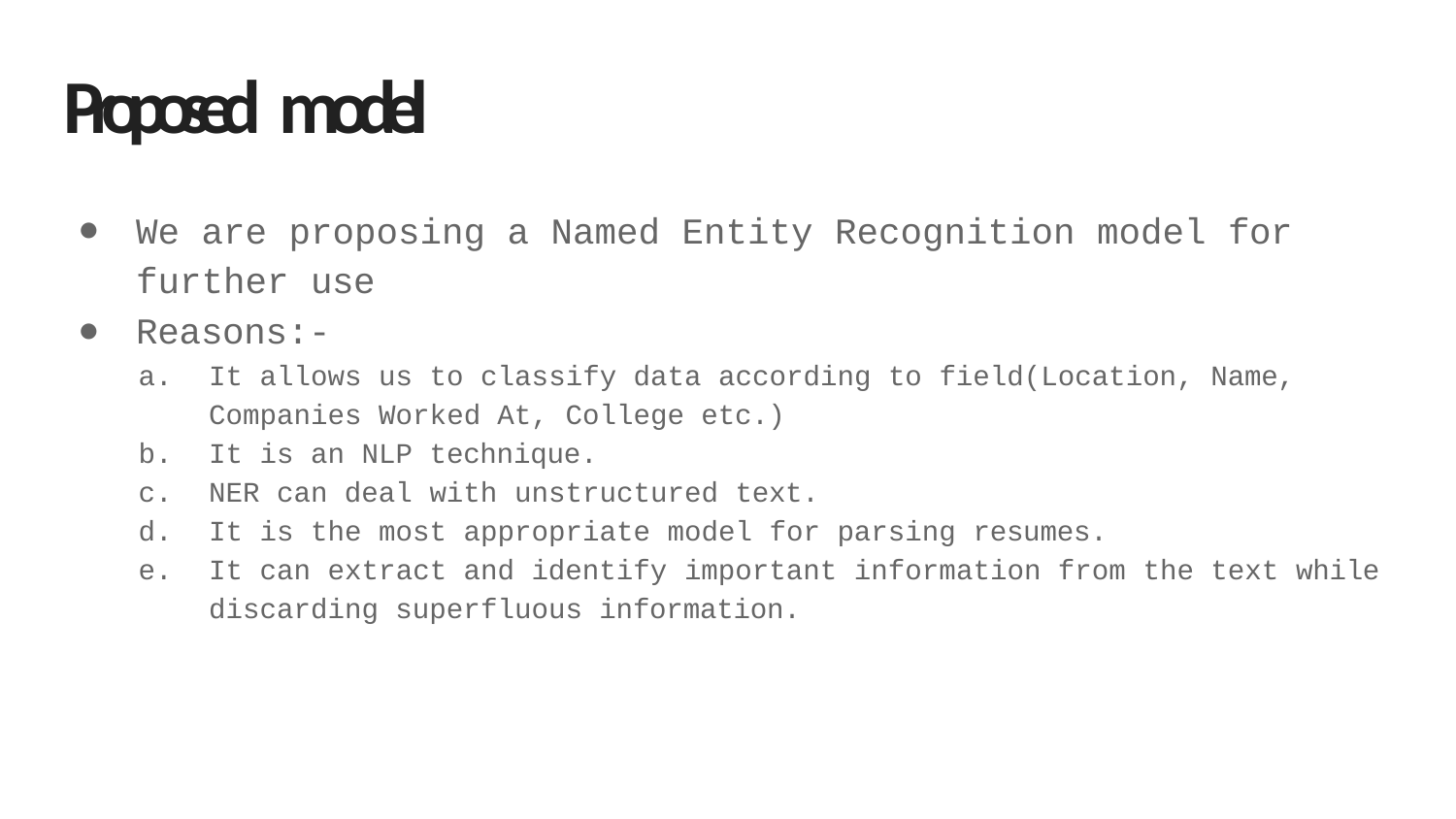

# Proposed model
We are proposing a Named Entity Recognition model for further use
Reasons:-
It allows us to classify data according to field(Location, Name, Companies Worked At, College etc.)
It is an NLP technique.
NER can deal with unstructured text.
It is the most appropriate model for parsing resumes.
It can extract and identify important information from the text while discarding superfluous information.